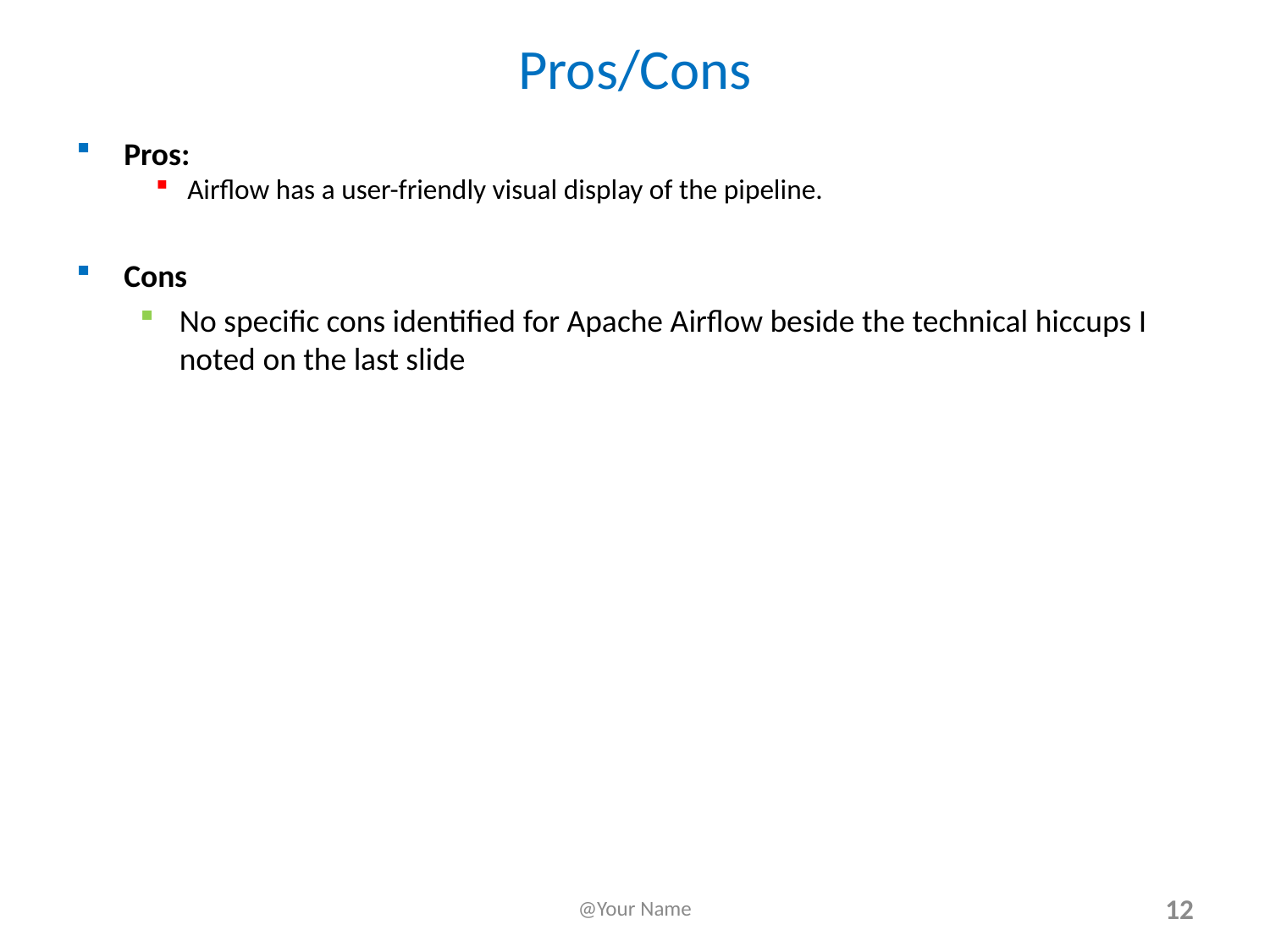

# Pros/Cons
Pros:
Airflow has a user-friendly visual display of the pipeline.

Cons
No specific cons identified for Apache Airflow beside the technical hiccups I noted on the last slide
@Your Name
12